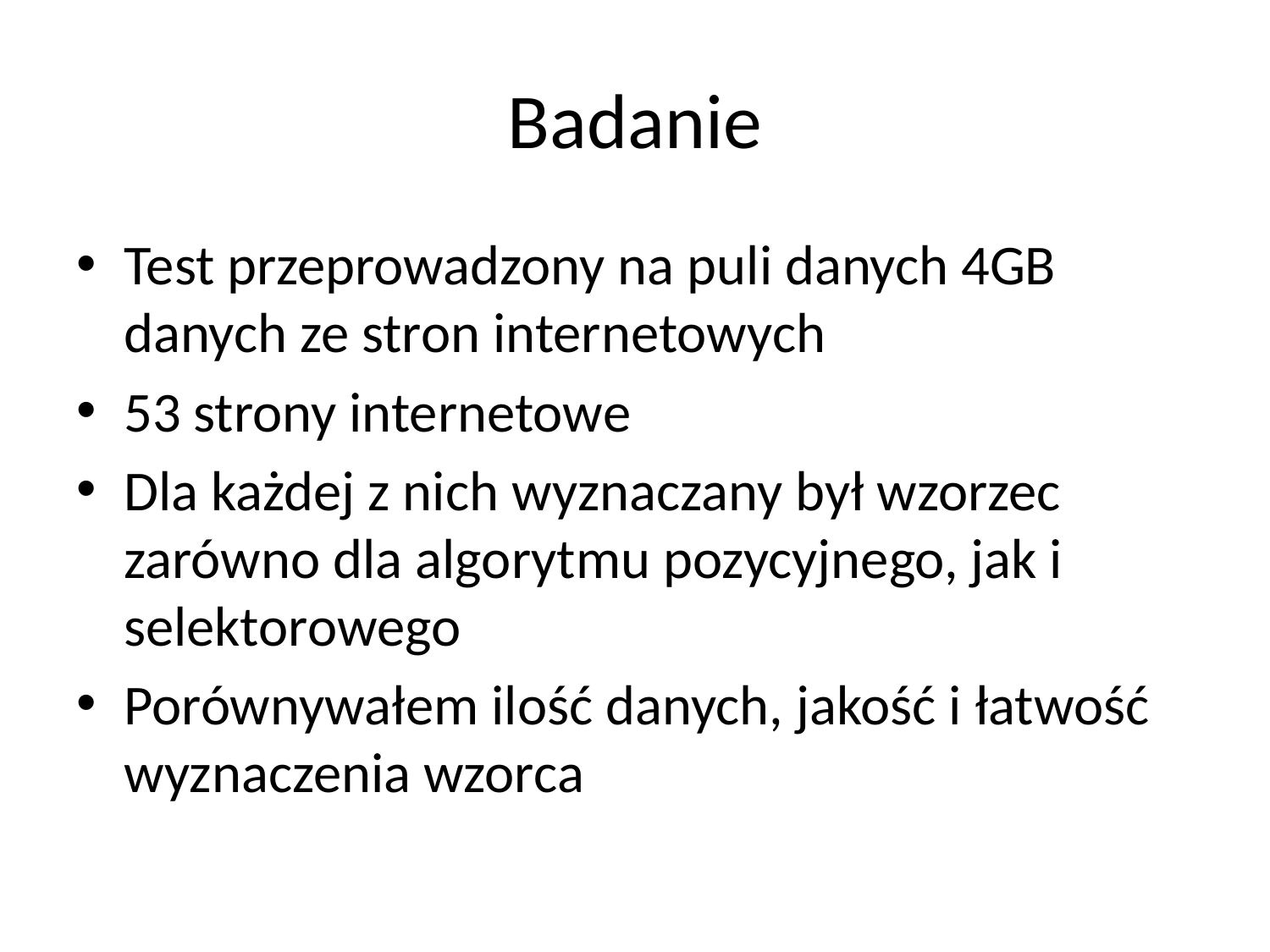

# Badanie
Test przeprowadzony na puli danych 4GB danych ze stron internetowych
53 strony internetowe
Dla każdej z nich wyznaczany był wzorzec zarówno dla algorytmu pozycyjnego, jak i selektorowego
Porównywałem ilość danych, jakość i łatwość wyznaczenia wzorca